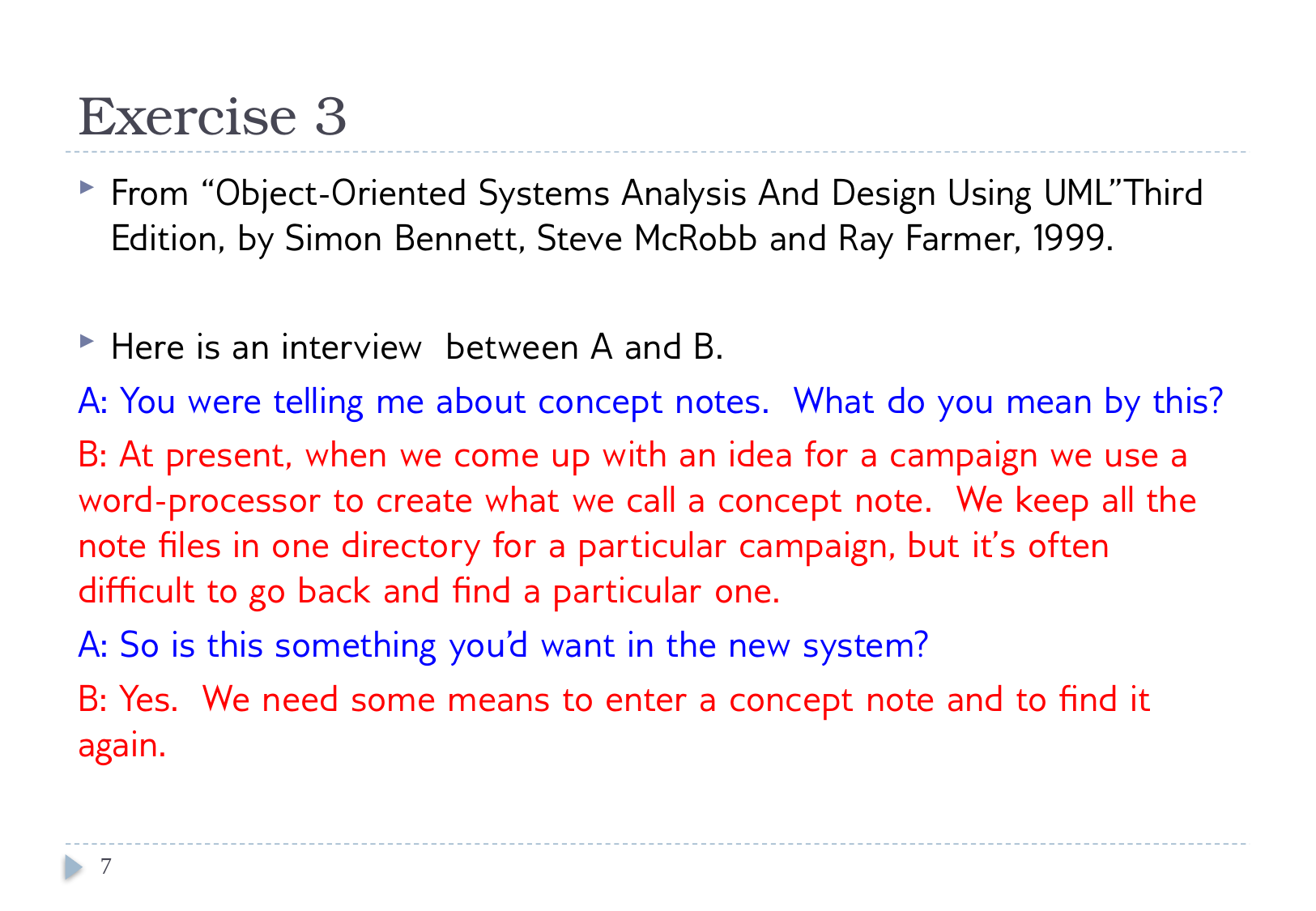

# Exercise 3
From “Object-Oriented Systems Analysis And Design Using UML”Third Edition, by Simon Bennett, Steve McRobb and Ray Farmer, 1999.

Here is an interview  between A and B.
A: You were telling me about concept notes.  What do you mean by this?
B: At present, when we come up with an idea for a campaign we use a word-processor to create what we call a concept note.  We keep all the note files in one directory for a particular campaign, but it’s often difficult to go back and find a particular one.
A: So is this something you’d want in the new system?
B: Yes.  We need some means to enter a concept note and to find it again.
7